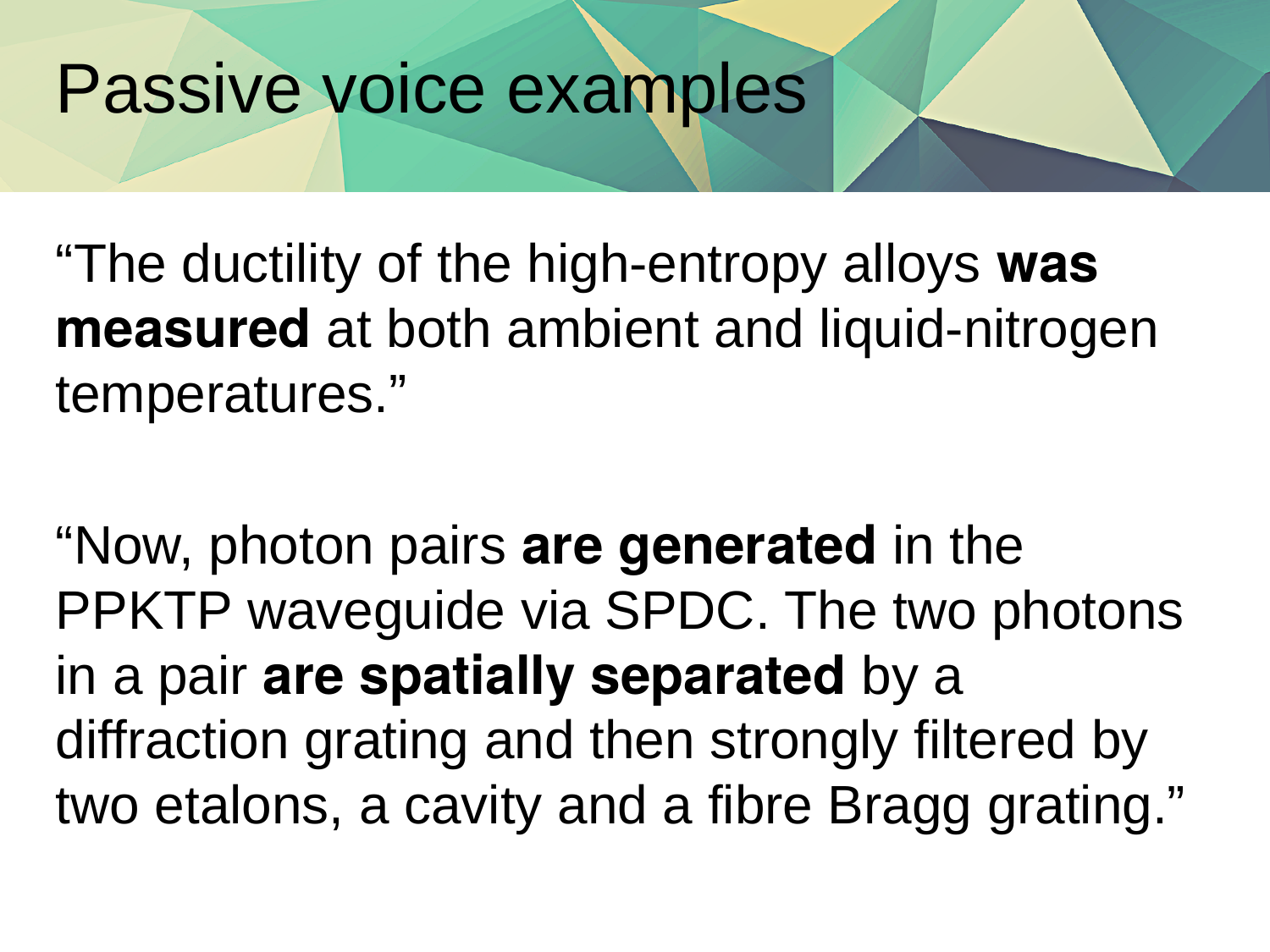

# Passive voice examples
“The ductility of the high-entropy alloys was measured at both ambient and liquid-nitrogen temperatures.”

“Now, photon pairs are generated in the PPKTP waveguide via SPDC. The two photons in a pair are spatially separated by a diffraction grating and then strongly filtered by two etalons, a cavity and a fibre Bragg grating.”